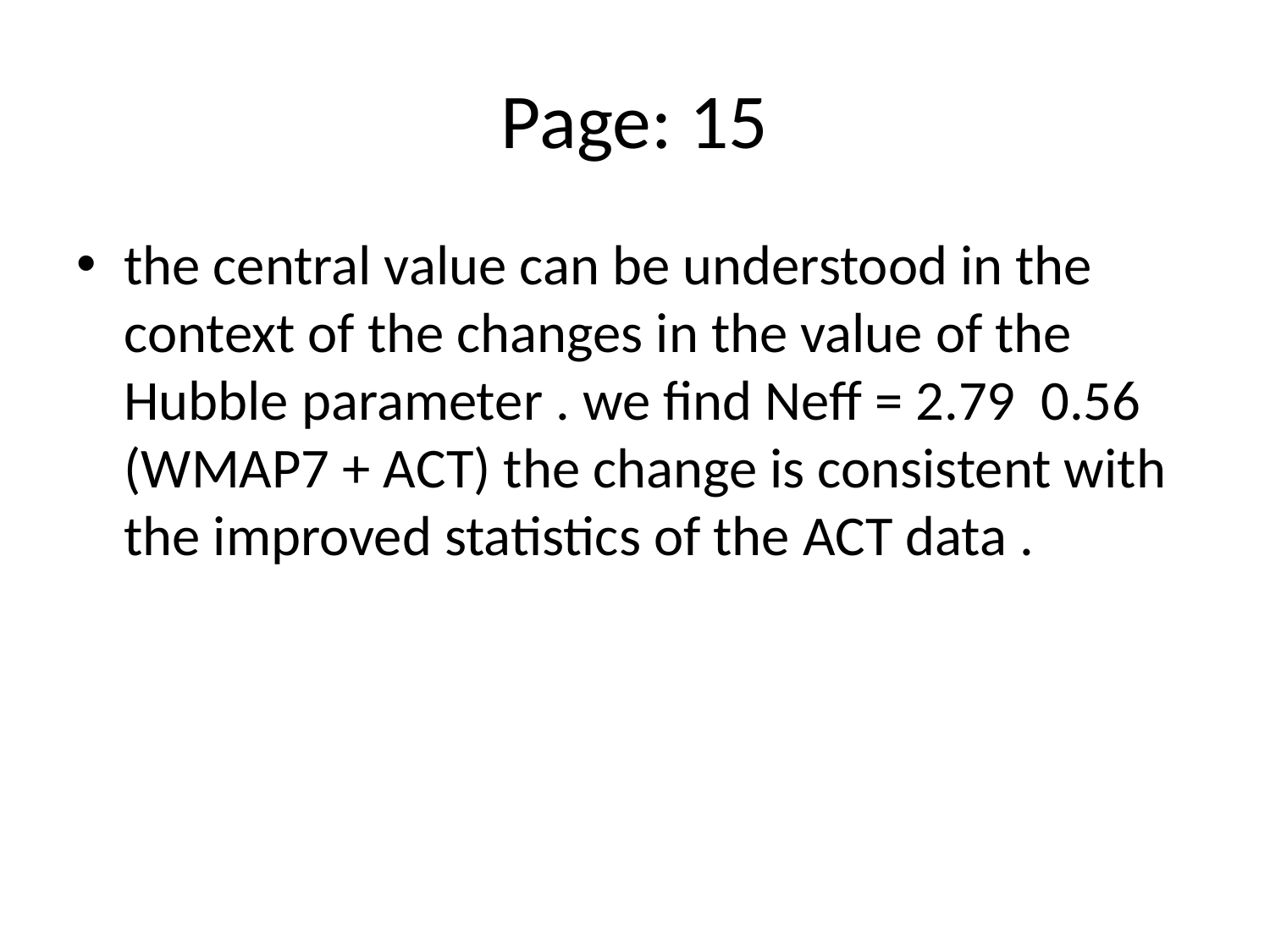

# Page: 15
the central value can be understood in the context of the changes in the value of the Hubble parameter . we find Neff = 2.79  0.56 (WMAP7 + ACT) the change is consistent with the improved statistics of the ACT data .